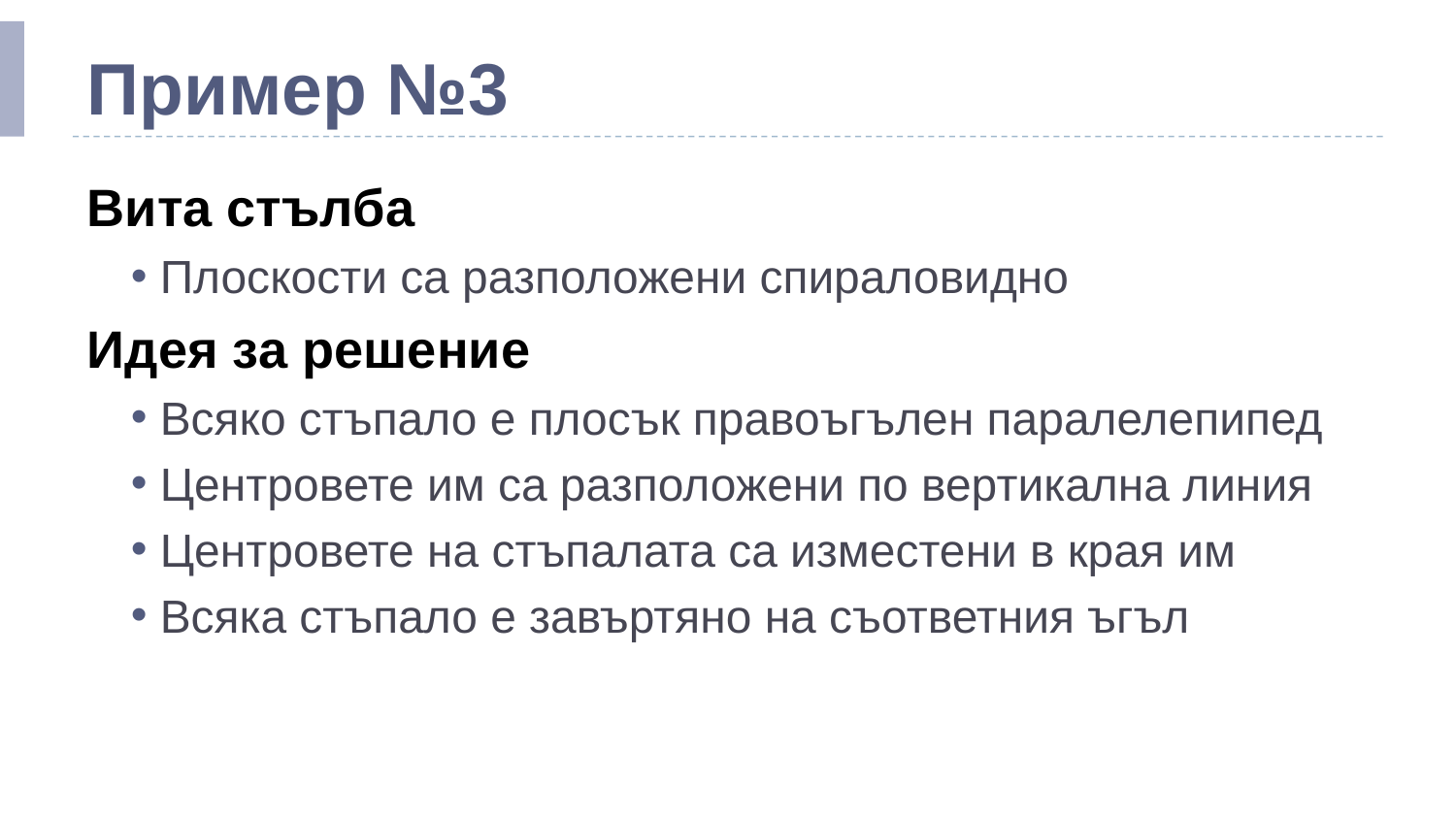

# Пример №3
Вита стълба
Плоскости са разположени спираловидно
Идея за решение
Всяко стъпало е плосък правоъгълен паралелепипед
Центровете им са разположени по вертикална линия
Центровете на стъпалата са изместени в края им
Всяка стъпало е завъртяно на съответния ъгъл